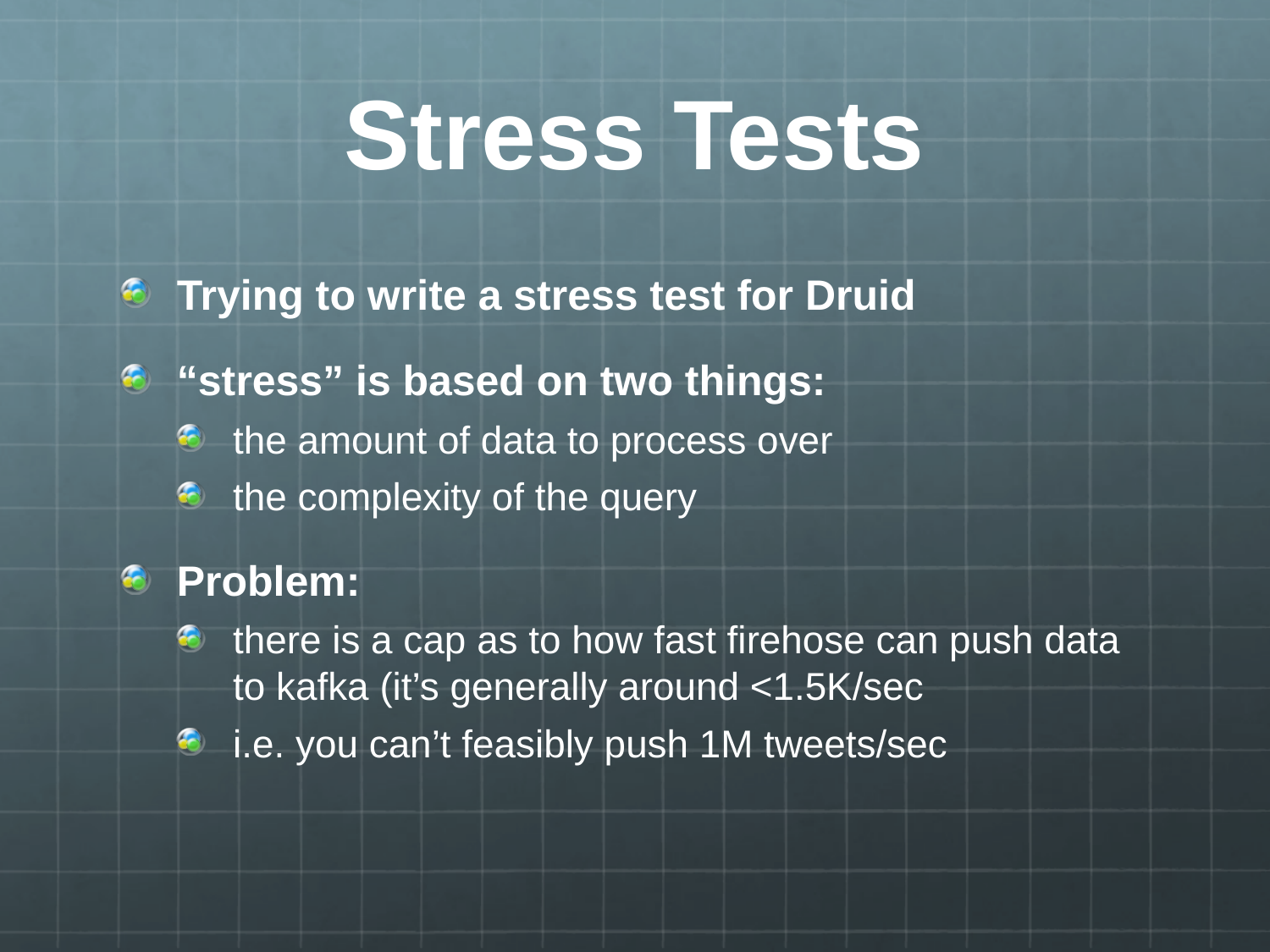

# Stress Tests
Trying to write a stress test for Druid
“stress” is based on two things:
the amount of data to process over
the complexity of the query
Problem:
there is a cap as to how fast firehose can push data to kafka (it’s generally around <1.5K/sec
i.e. you can’t feasibly push 1M tweets/sec